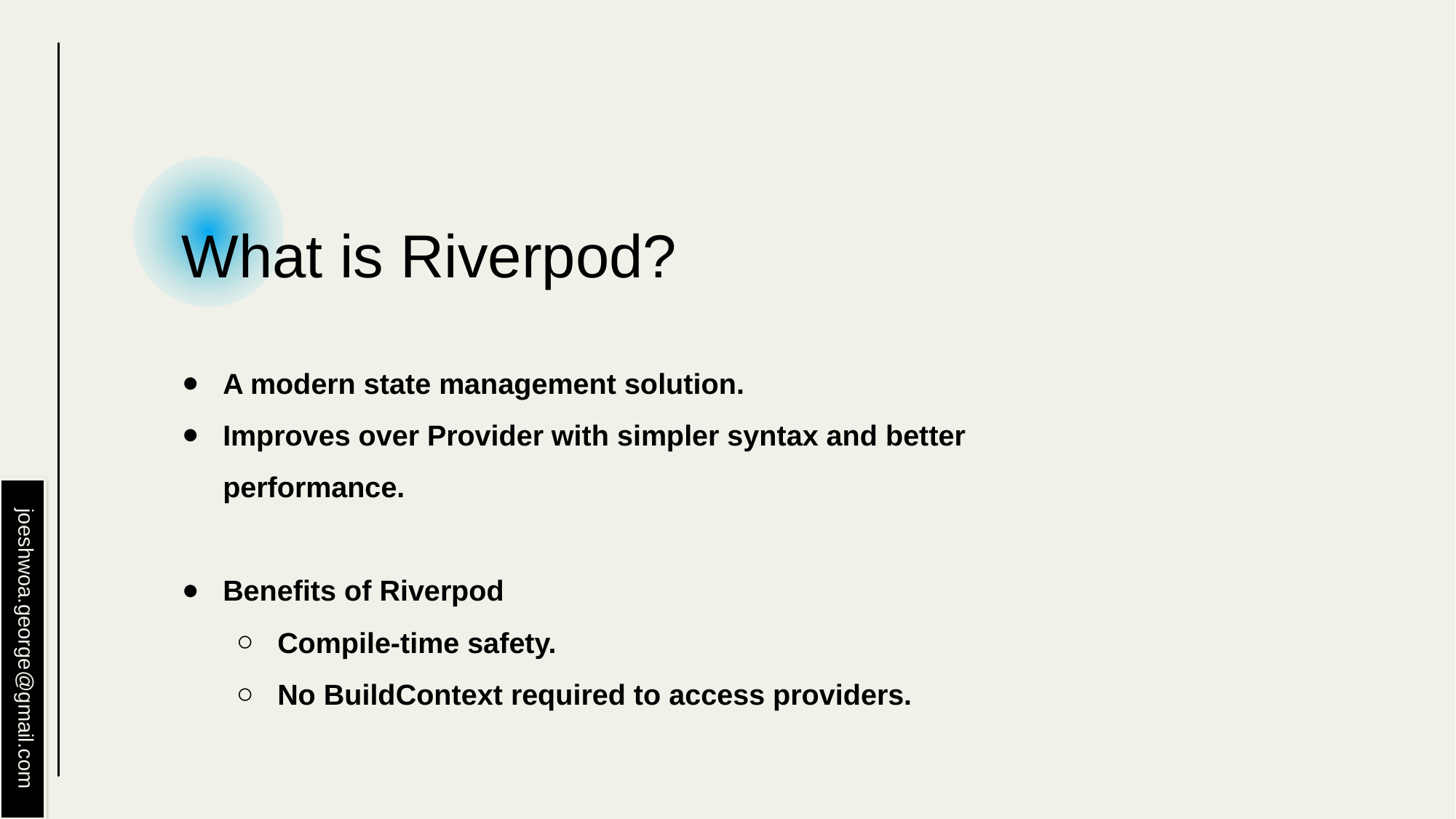

# What is Riverpod?
A modern state management solution.
Improves over Provider with simpler syntax and better performance.

Benefits of Riverpod
Compile-time safety.
No BuildContext required to access providers.
joeshwoa.george@gmail.com